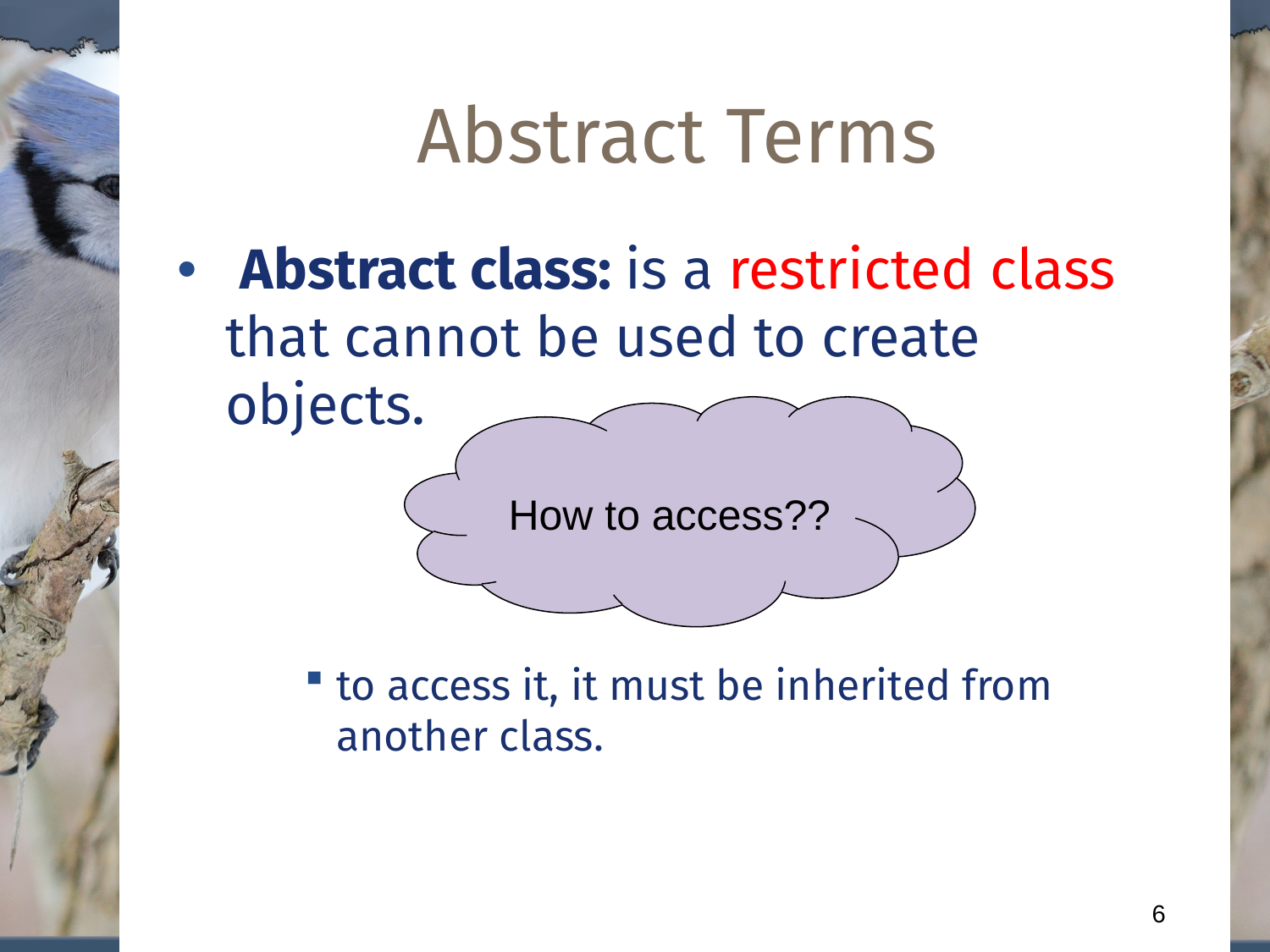

# Abstract Terms
 Abstract class: is a restricted class that cannot be used to create objects.

to access it, it must be inherited from another class.

How to access??